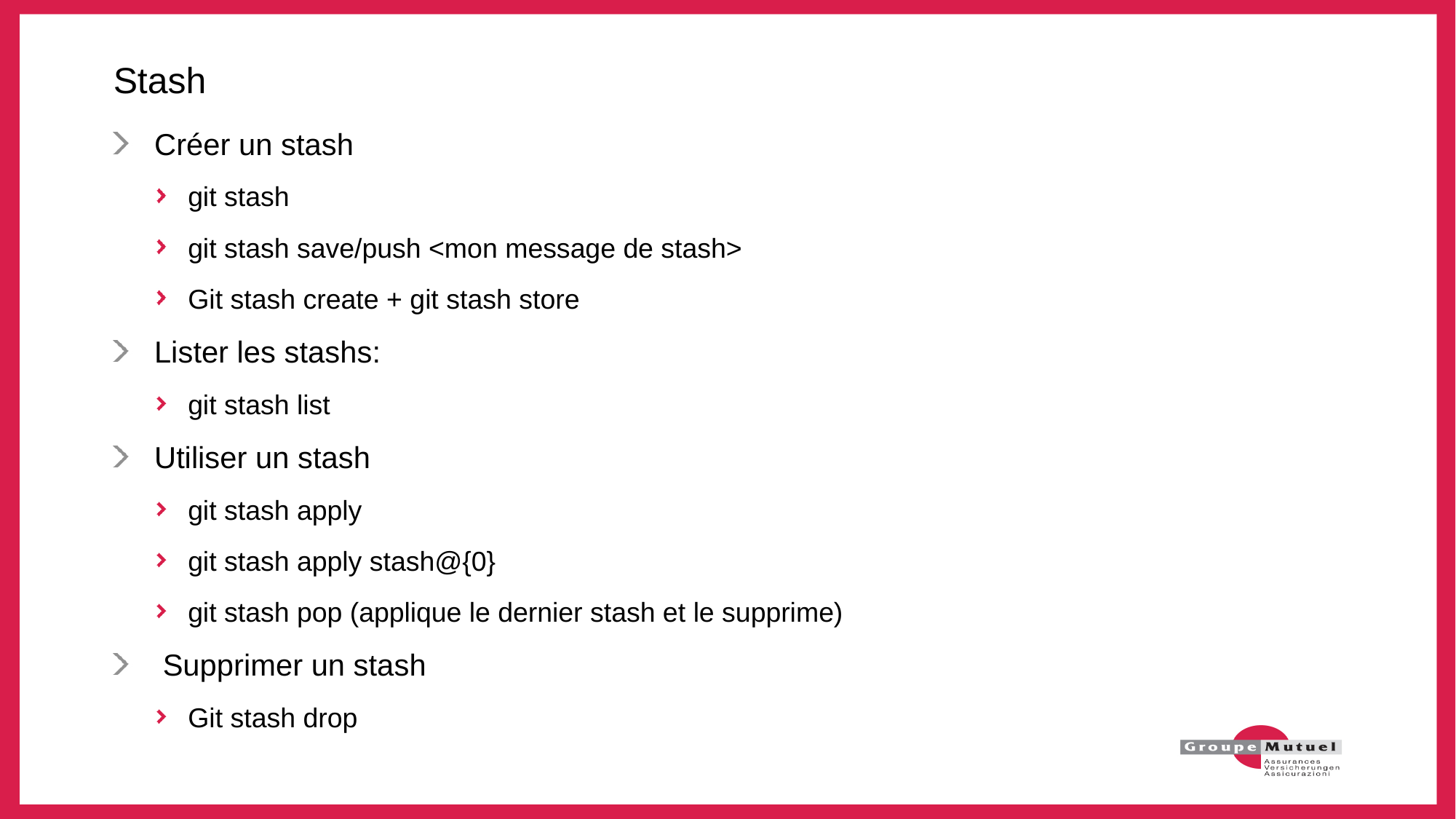

# Stash
Créer un stash
git stash
git stash save/push <mon message de stash>
Git stash create + git stash store
Lister les stashs:
git stash list
Utiliser un stash
git stash apply
git stash apply stash@{0}
git stash pop (applique le dernier stash et le supprime)
 Supprimer un stash
Git stash drop